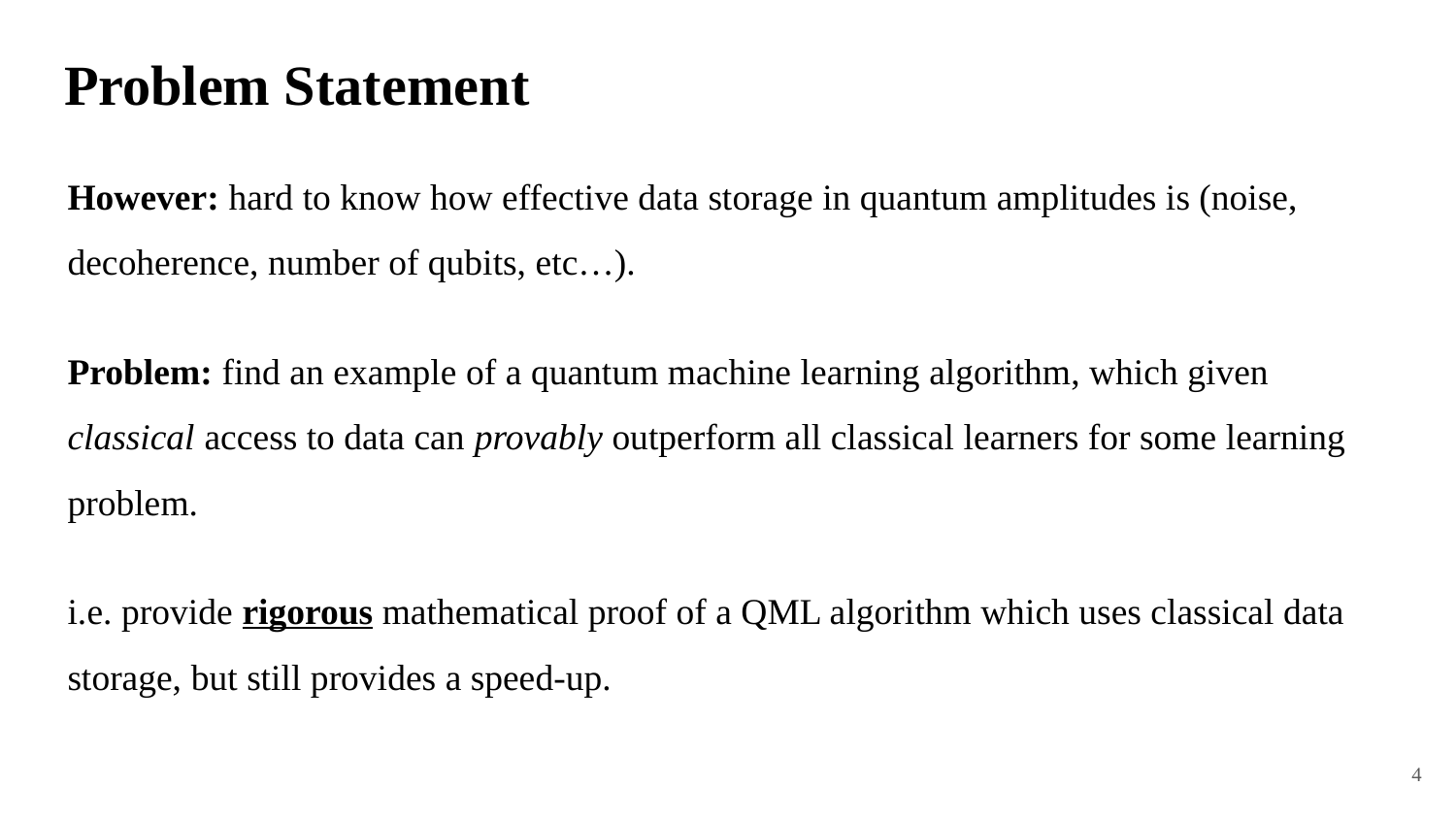

# Problem Statement
However: hard to know how effective data storage in quantum amplitudes is (noise, decoherence, number of qubits, etc…).

Problem: find an example of a quantum machine learning algorithm, which given classical access to data can provably outperform all classical learners for some learning problem.

i.e. provide rigorous mathematical proof of a QML algorithm which uses classical data storage, but still provides a speed-up.

4